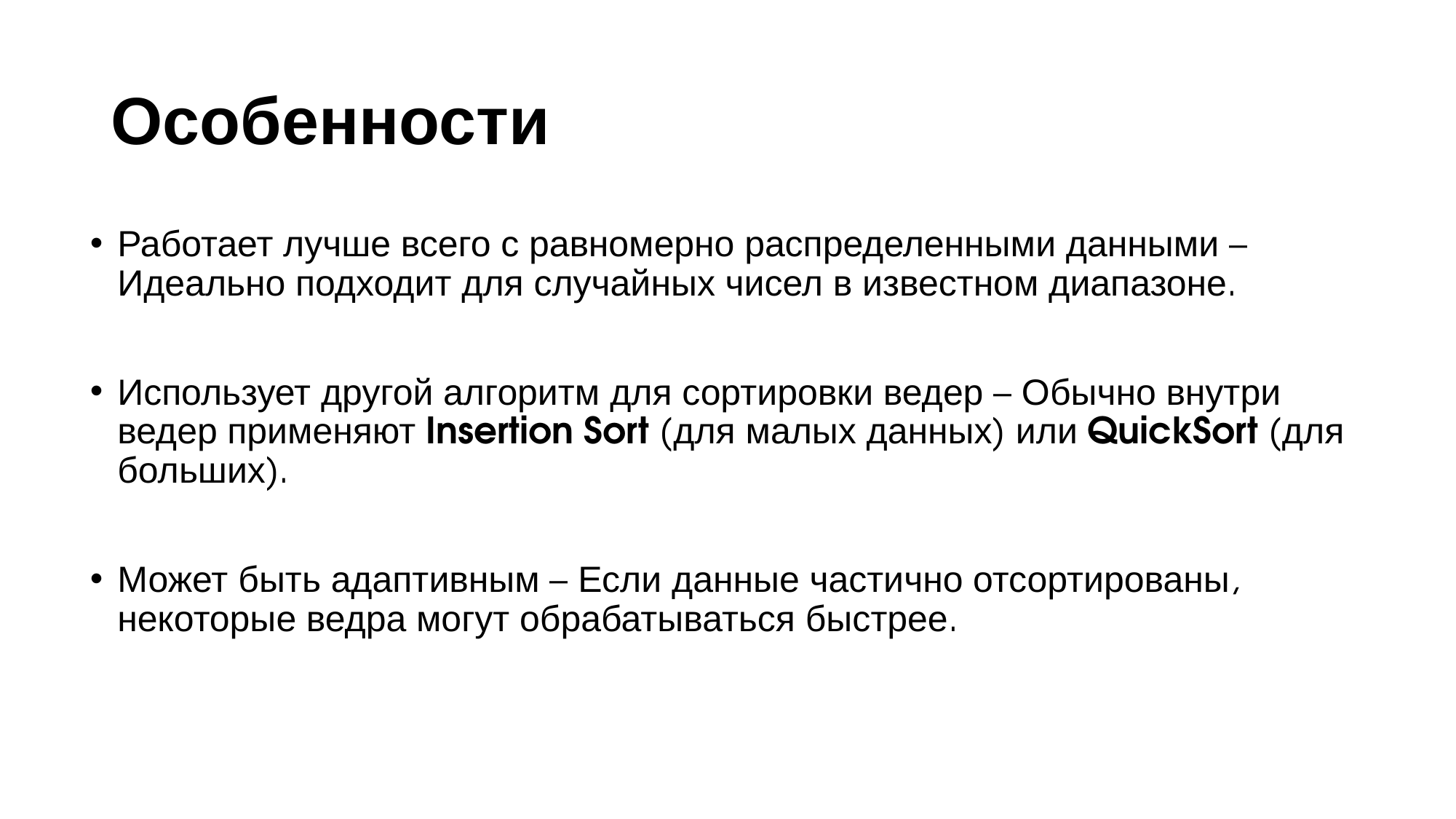

# Особенности
Работает лучше всего с равномерно распределенными данными – Идеально подходит для случайных чисел в известном диапазоне.

Использует другой алгоритм для сортировки ведер – Обычно внутри ведер применяют Insertion Sort (для малых данных) или QuickSort (для больших).

Может быть адаптивным – Если данные частично отсортированы, некоторые ведра могут обрабатываться быстрее.